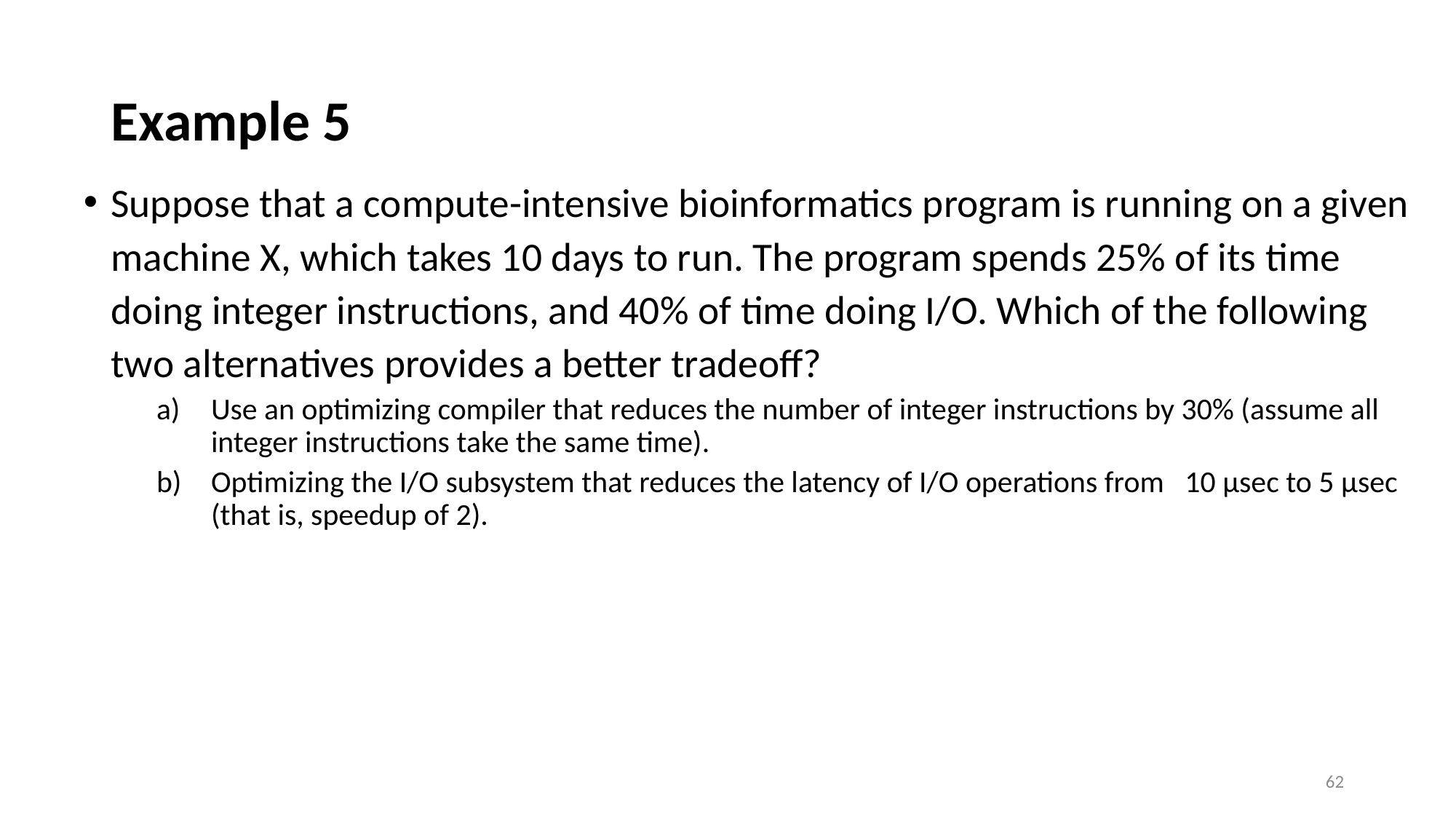

# Example 5
Suppose that a compute-intensive bioinformatics program is running on a given machine X, which takes 10 days to run. The program spends 25% of its time doing integer instructions, and 40% of time doing I/O. Which of the following two alternatives provides a better tradeoff?
Use an optimizing compiler that reduces the number of integer instructions by 30% (assume all integer instructions take the same time).
Optimizing the I/O subsystem that reduces the latency of I/O operations from   10 μsec to 5 μsec (that is, speedup of 2).
62